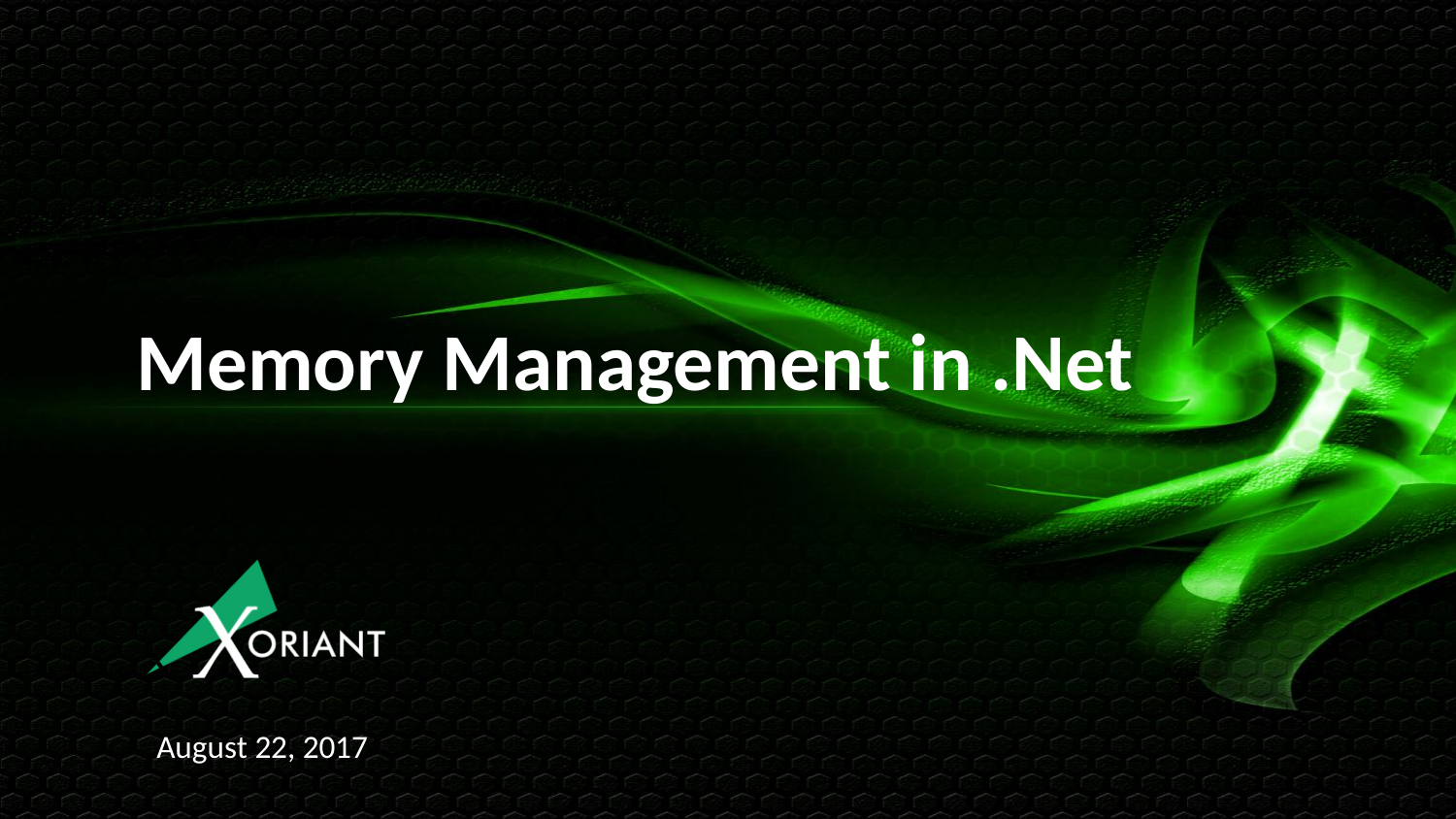

# Memory Management in .Net

August 22, 2017